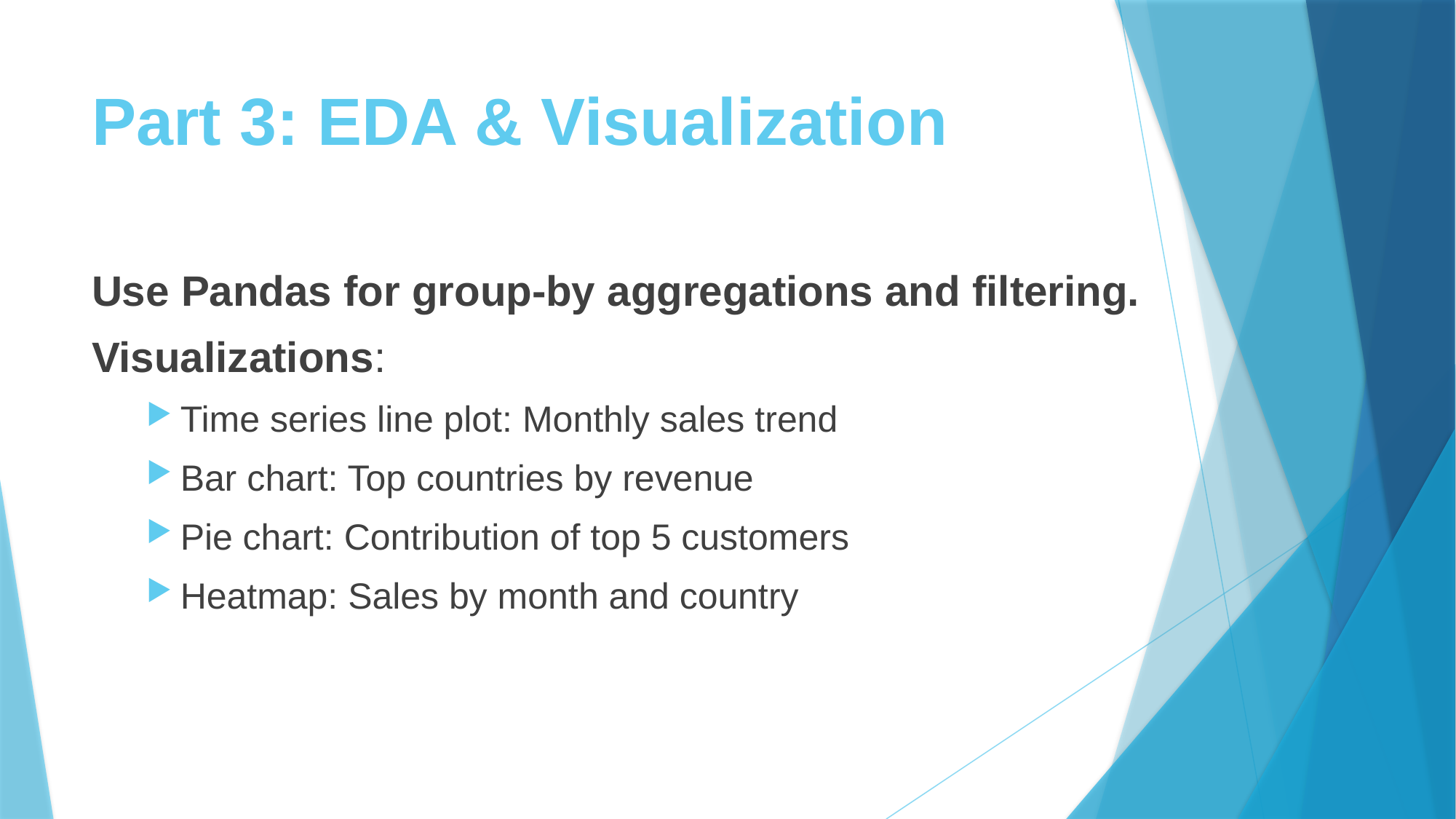

# Part 3: EDA & Visualization
Use Pandas for group-by aggregations and filtering.
Visualizations:
Time series line plot: Monthly sales trend
Bar chart: Top countries by revenue
Pie chart: Contribution of top 5 customers
Heatmap: Sales by month and country